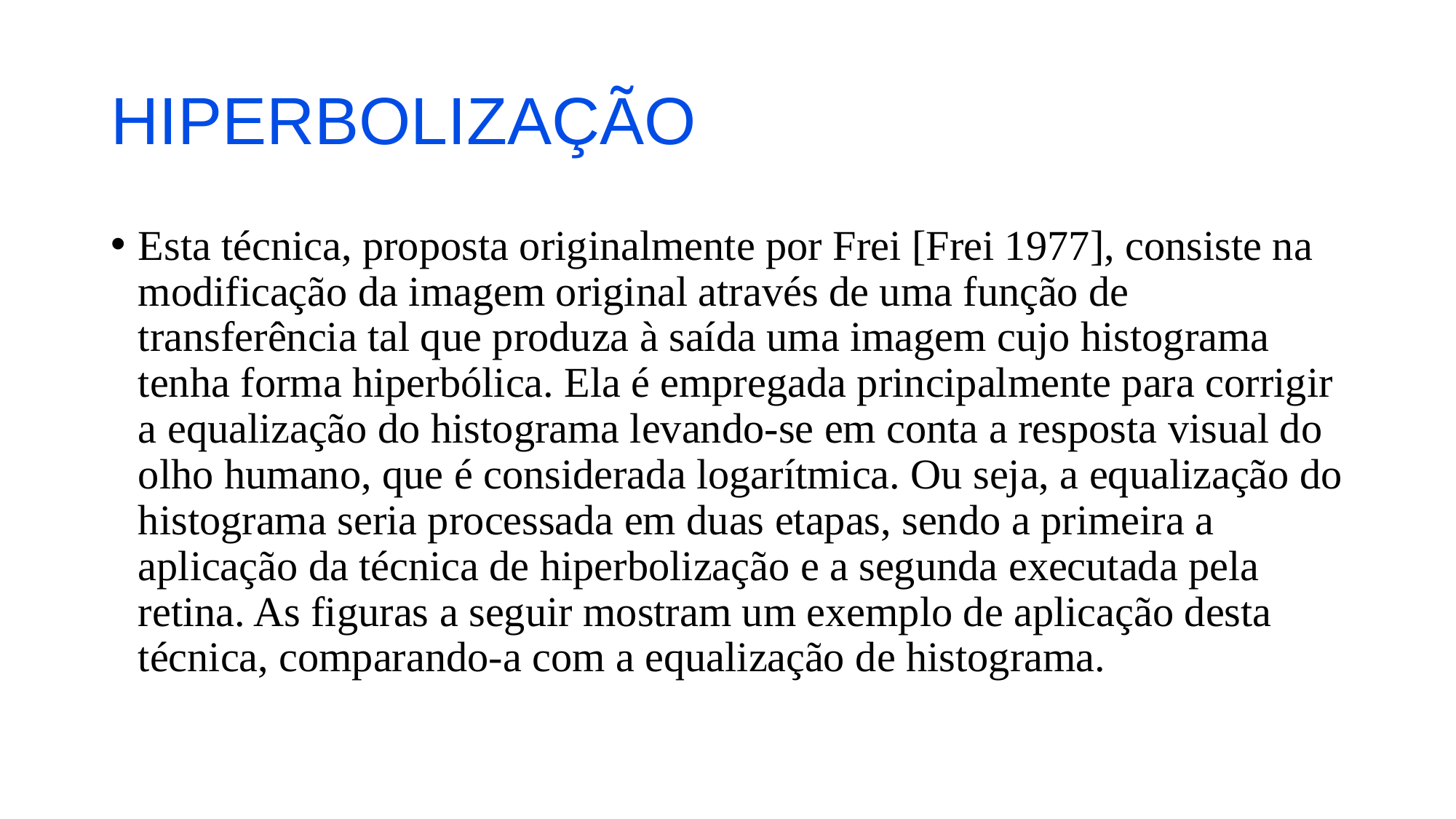

# HIPERBOLIZAÇÃO
Esta técnica, proposta originalmente por Frei [Frei 1977], consiste na modificação da imagem original através de uma função de transferência tal que produza à saída uma imagem cujo histograma tenha forma hiperbólica. Ela é empregada principalmente para corrigir a equalização do histograma levando-se em conta a resposta visual do olho humano, que é considerada logarítmica. Ou seja, a equalização do histograma seria processada em duas etapas, sendo a primeira a aplicação da técnica de hiperbolização e a segunda executada pela retina. As figuras a seguir mostram um exemplo de aplicação desta técnica, comparando-a com a equalização de histograma.